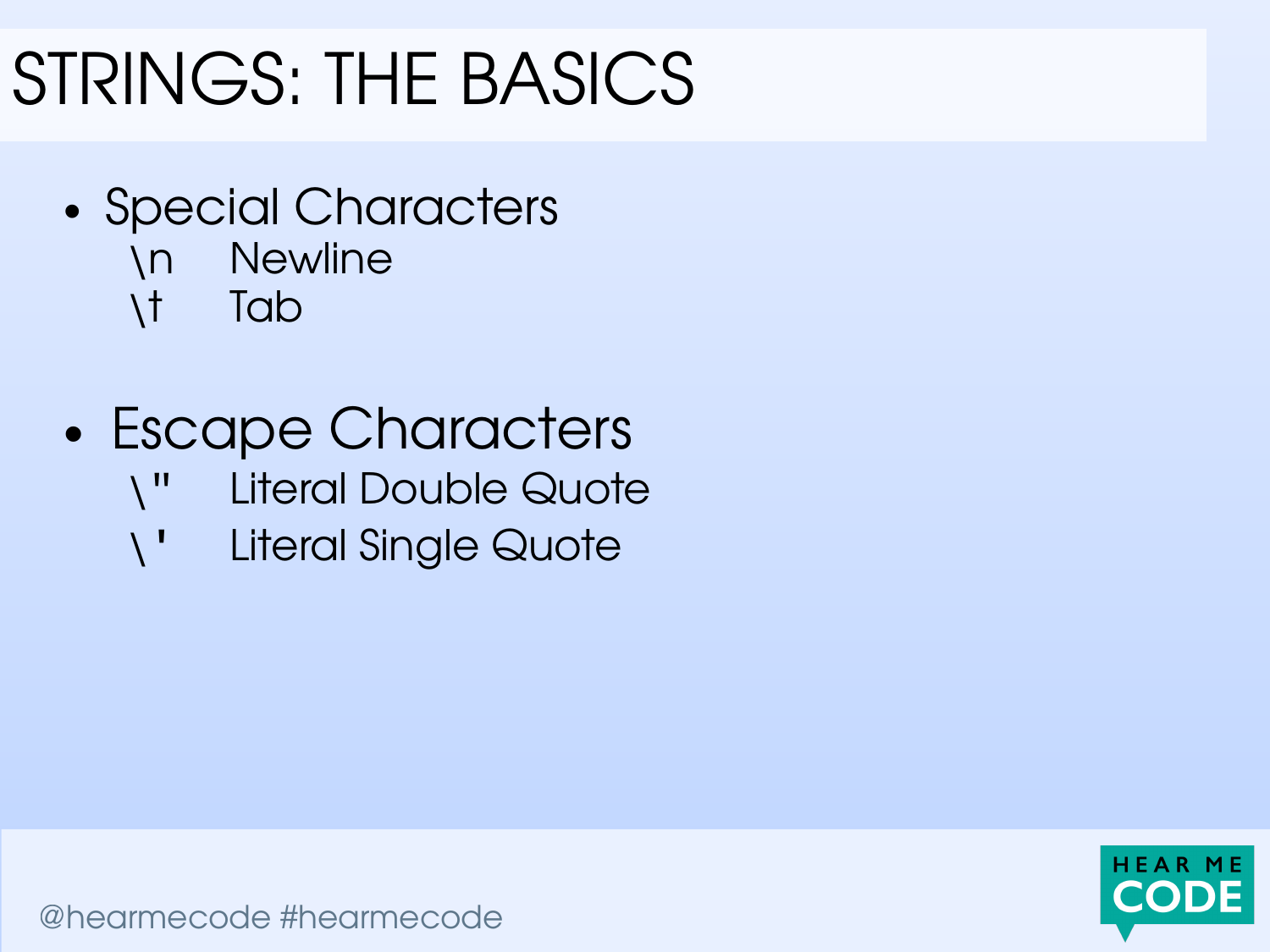

Strings: the basics
Special Characters
\n 	Newline
\t	Tab

Escape Characters
\"	Literal Double Quote
\'	Literal Single Quote